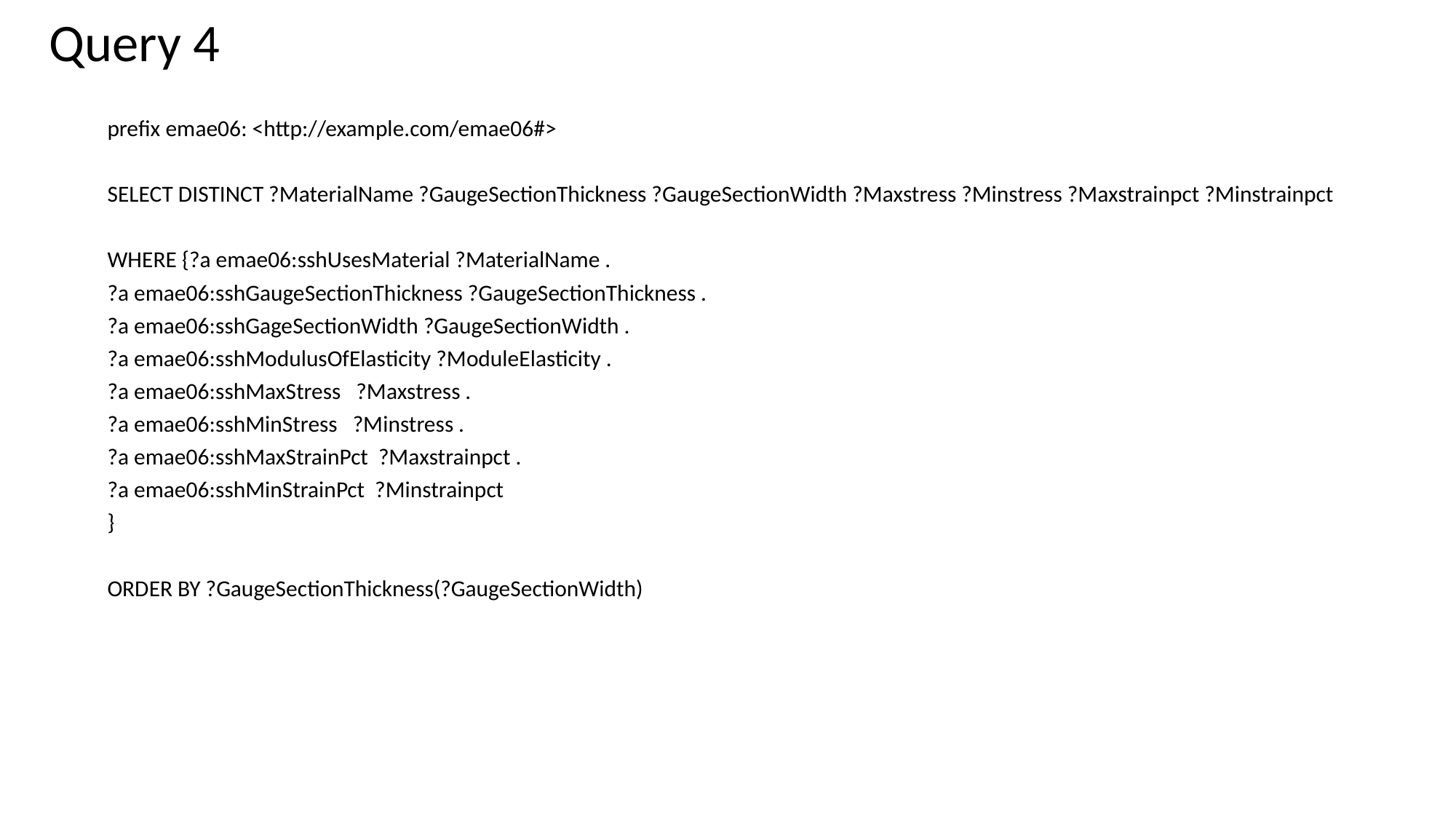

Query 4
prefix emae06: <http://example.com/emae06#>

SELECT DISTINCT ?MaterialName ?GaugeSectionThickness ?GaugeSectionWidth ?Maxstress ?Minstress ?Maxstrainpct ?Minstrainpct

WHERE {?a emae06:sshUsesMaterial ?MaterialName .
?a emae06:sshGaugeSectionThickness ?GaugeSectionThickness .
?a emae06:sshGageSectionWidth ?GaugeSectionWidth .
?a emae06:sshModulusOfElasticity ?ModuleElasticity .
?a emae06:sshMaxStress   ?Maxstress .
?a emae06:sshMinStress   ?Minstress .
?a emae06:sshMaxStrainPct  ?Maxstrainpct .
?a emae06:sshMinStrainPct  ?Minstrainpct
}

ORDER BY ?GaugeSectionThickness(?GaugeSectionWidth)